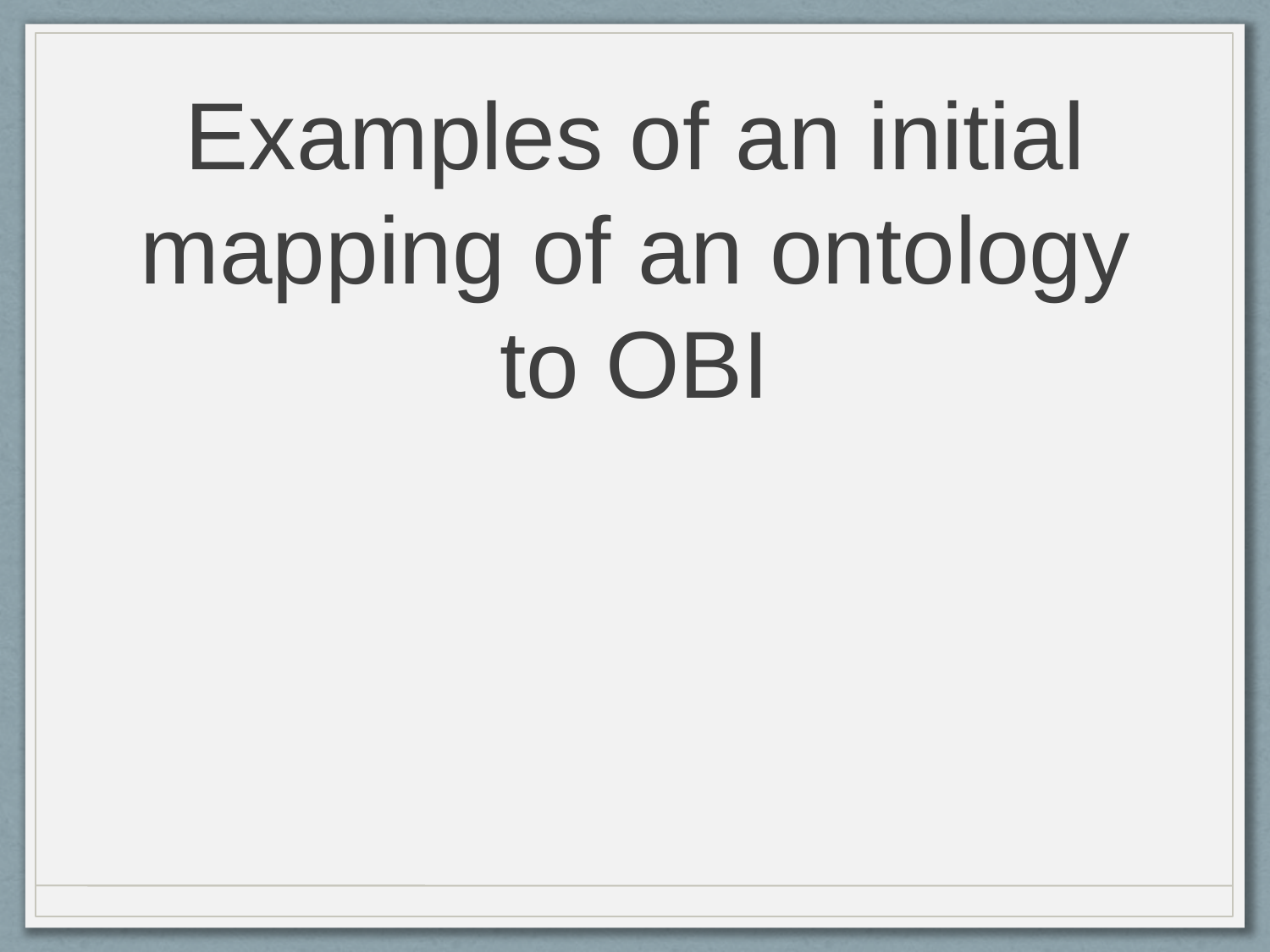

# Examples of an initial mapping of an ontology to OBI